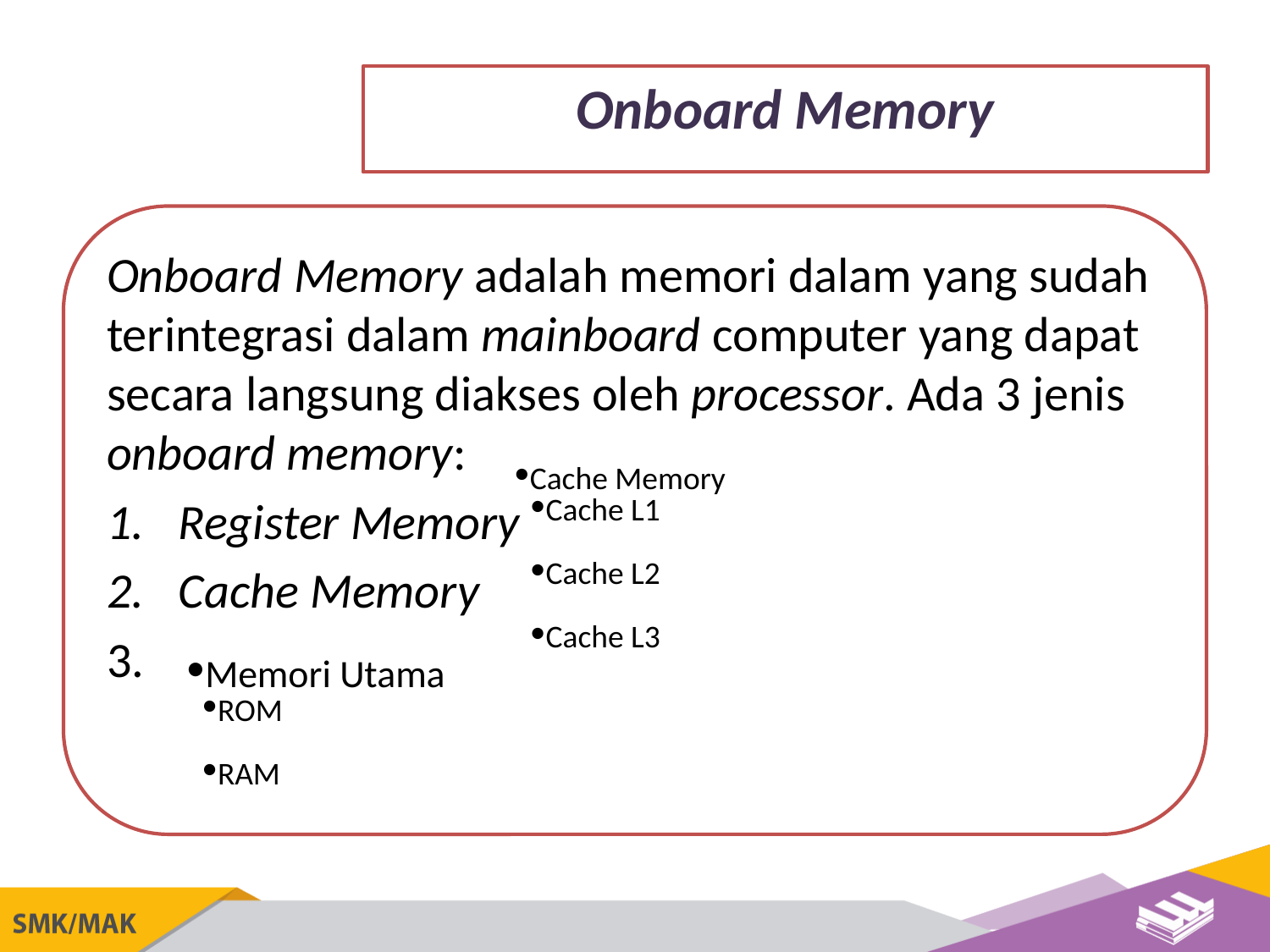

Onboard Memory
Onboard Memory adalah memori dalam yang sudah terintegrasi dalam mainboard computer yang dapat secara langsung diakses oleh processor. Ada 3 jenis onboard memory:
Register Memory
Cache Memory

Cache Memory
Cache L1

Cache L2

Cache L3

Memori Utama
ROM

RAM